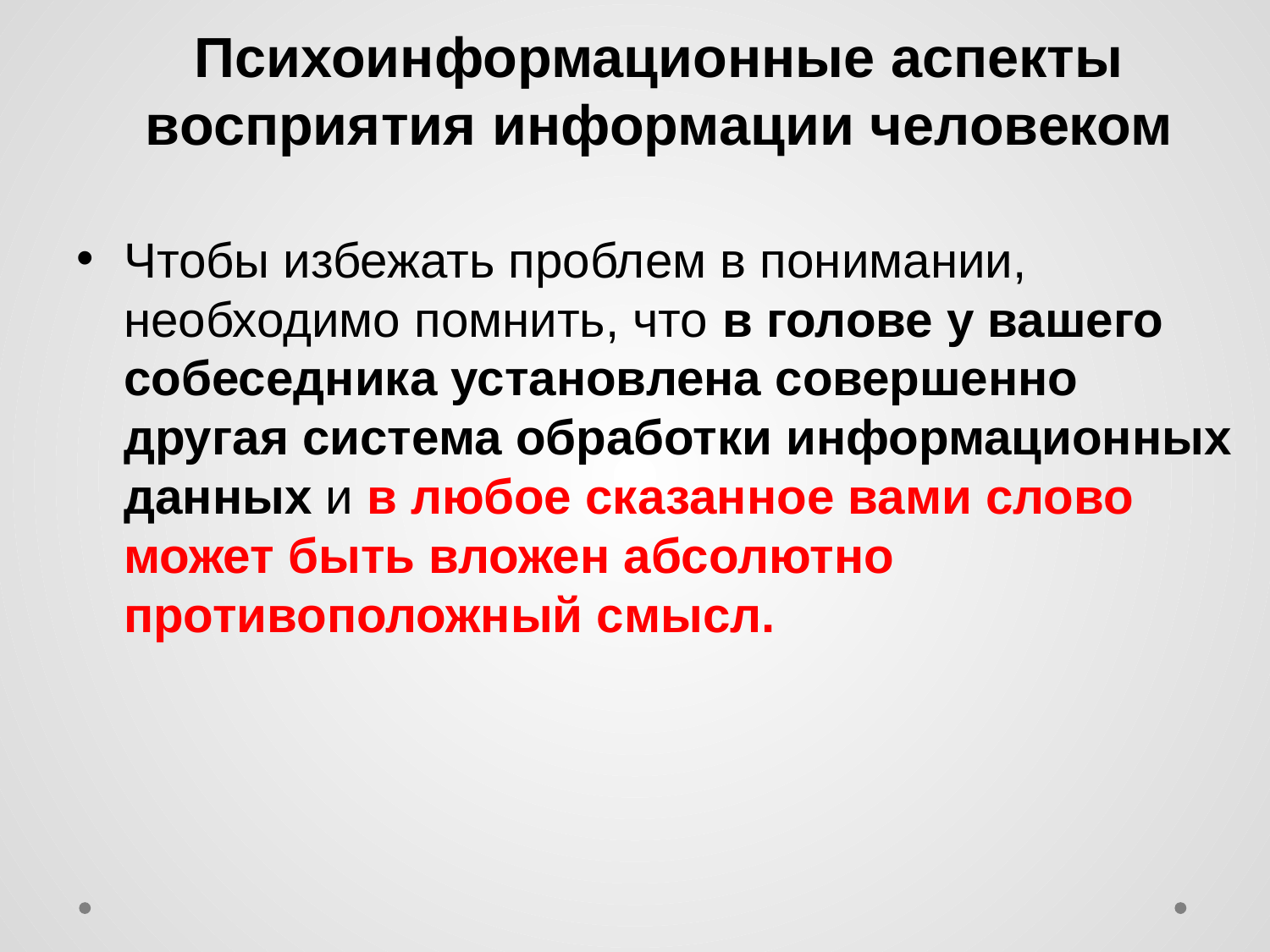

Психоинформационные аспекты восприятия информации человеком
Чтобы избежать проблем в понимании, необходимо помнить, что в голове у вашего собеседника установлена совершенно другая система обработки информационных данных и в любое сказанное вами слово может быть вложен абсолютно противоположный смысл.